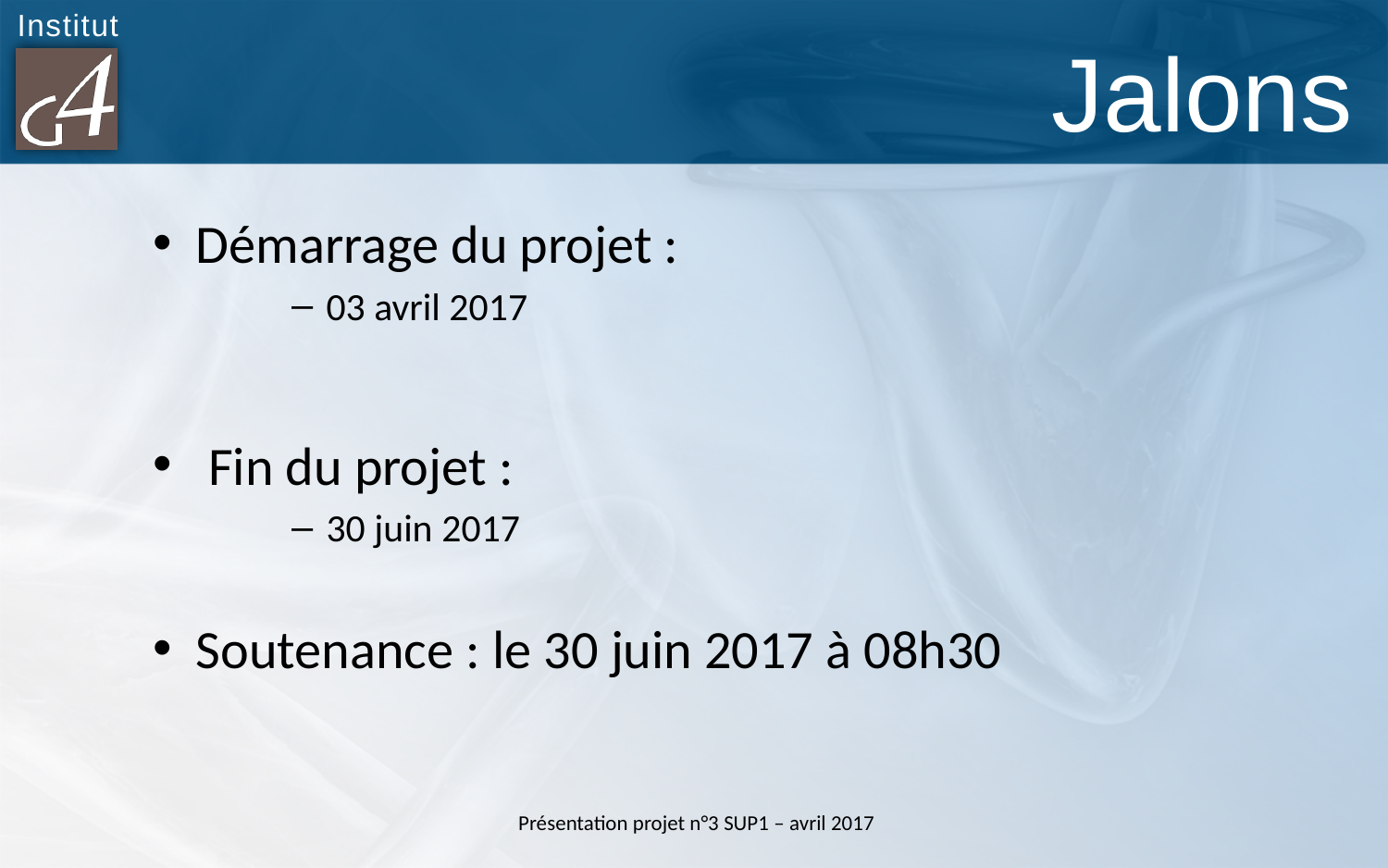

# Jalons
Démarrage du projet :
03 avril 2017

 Fin du projet :
30 juin 2017

Soutenance : le 30 juin 2017 à 08h30

Présentation projet n°3 SUP1 – avril 2017